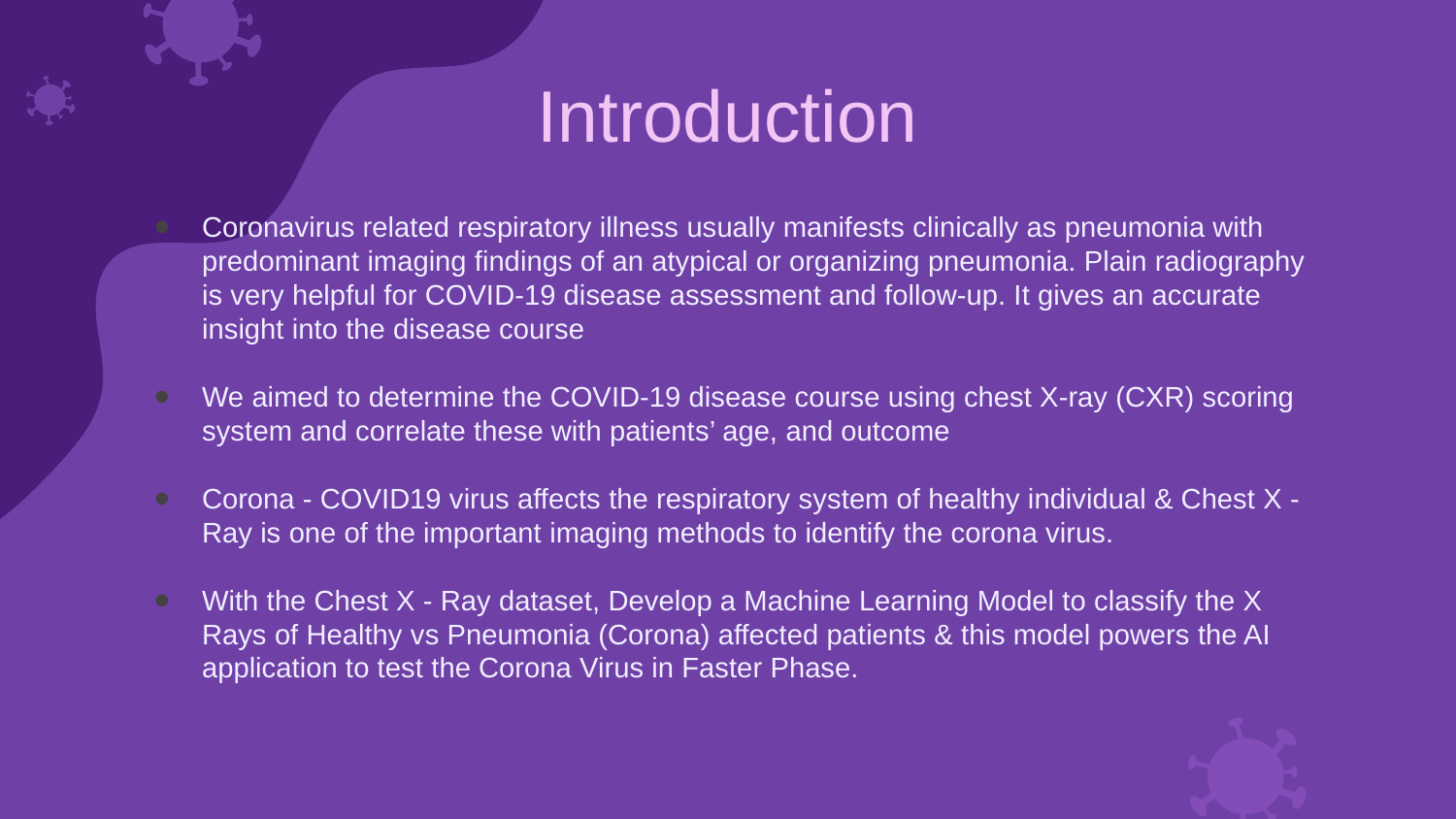

# Introduction
Coronavirus related respiratory illness usually manifests clinically as pneumonia with predominant imaging findings of an atypical or organizing pneumonia. Plain radiography is very helpful for COVID-19 disease assessment and follow-up. It gives an accurate insight into the disease course

We aimed to determine the COVID-19 disease course using chest X-ray (CXR) scoring system and correlate these with patients’ age, and outcome

Corona - COVID19 virus affects the respiratory system of healthy individual & Chest X -Ray is one of the important imaging methods to identify the corona virus.

With the Chest X - Ray dataset, Develop a Machine Learning Model to classify the X Rays of Healthy vs Pneumonia (Corona) affected patients & this model powers the AI application to test the Corona Virus in Faster Phase.